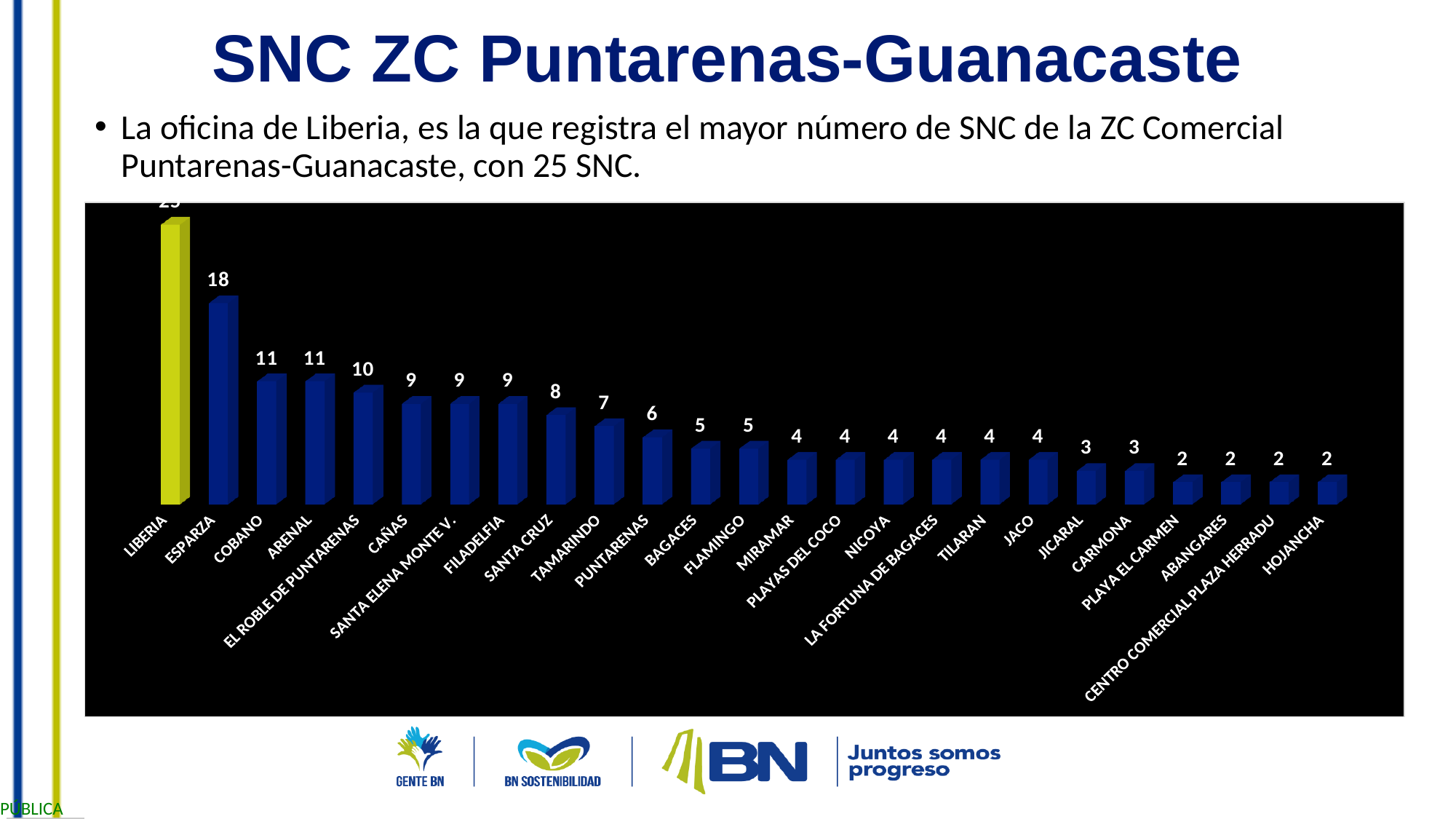

# SNC ZC Puntarenas-Guanacaste
La oficina de Liberia, es la que registra el mayor número de SNC de la ZC Comercial Puntarenas-Guanacaste, con 25 SNC.

[unsupported chart]